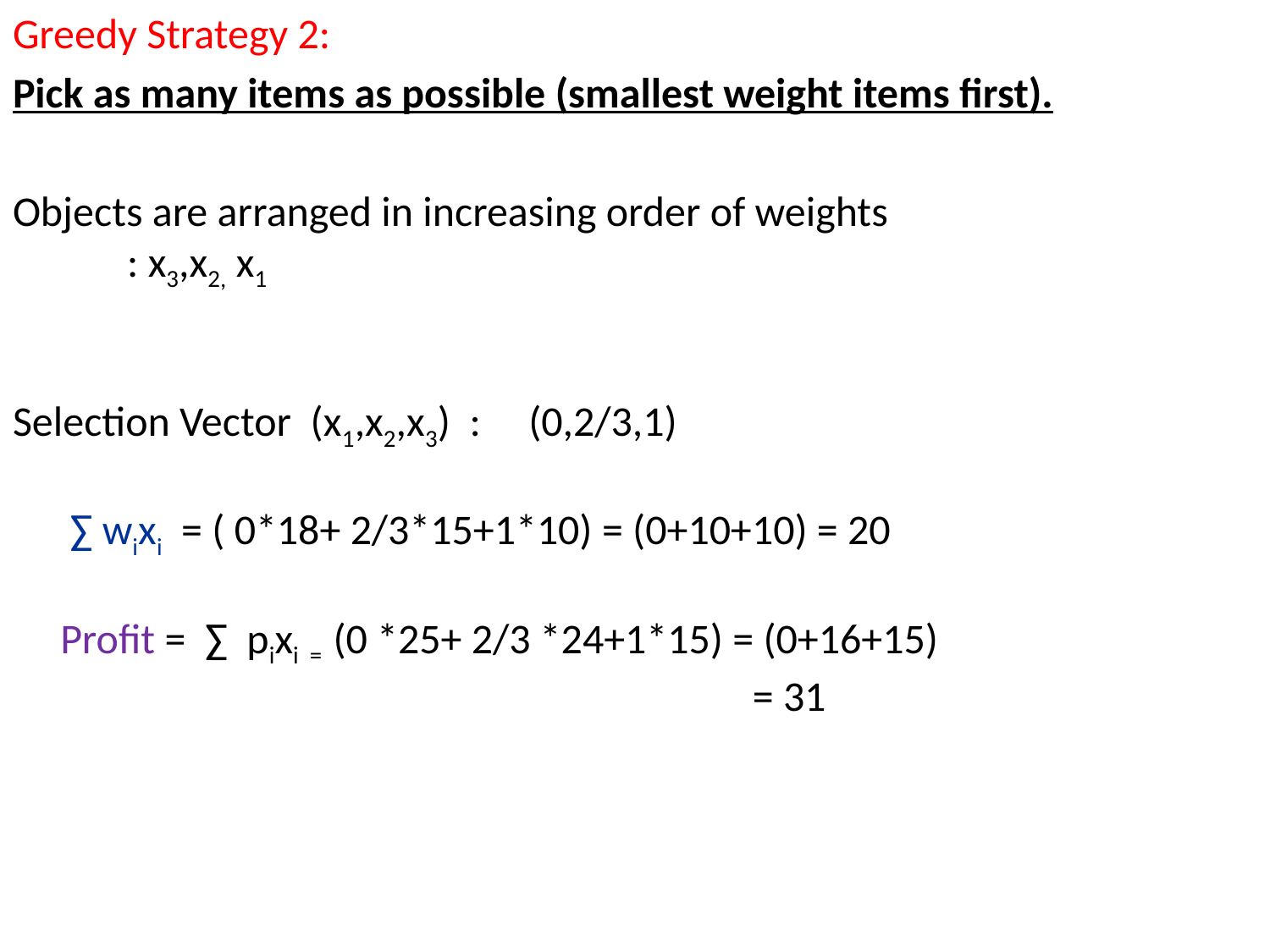

Greedy Strategy 2:
Pick as many items as possible (smallest weight items first).

Objects are arranged in increasing order of weights
            : x3,x2, x1

Selection Vector  (x1,x2,x3)  :     (0,2/3,1)

      ∑ wixi  = ( 0*18+ 2/3*15+1*10) = (0+10+10) = 20

     Profit =  ∑  pixi  =  (0 *25+ 2/3 *24+1*15) = (0+16+15)  							      = 31